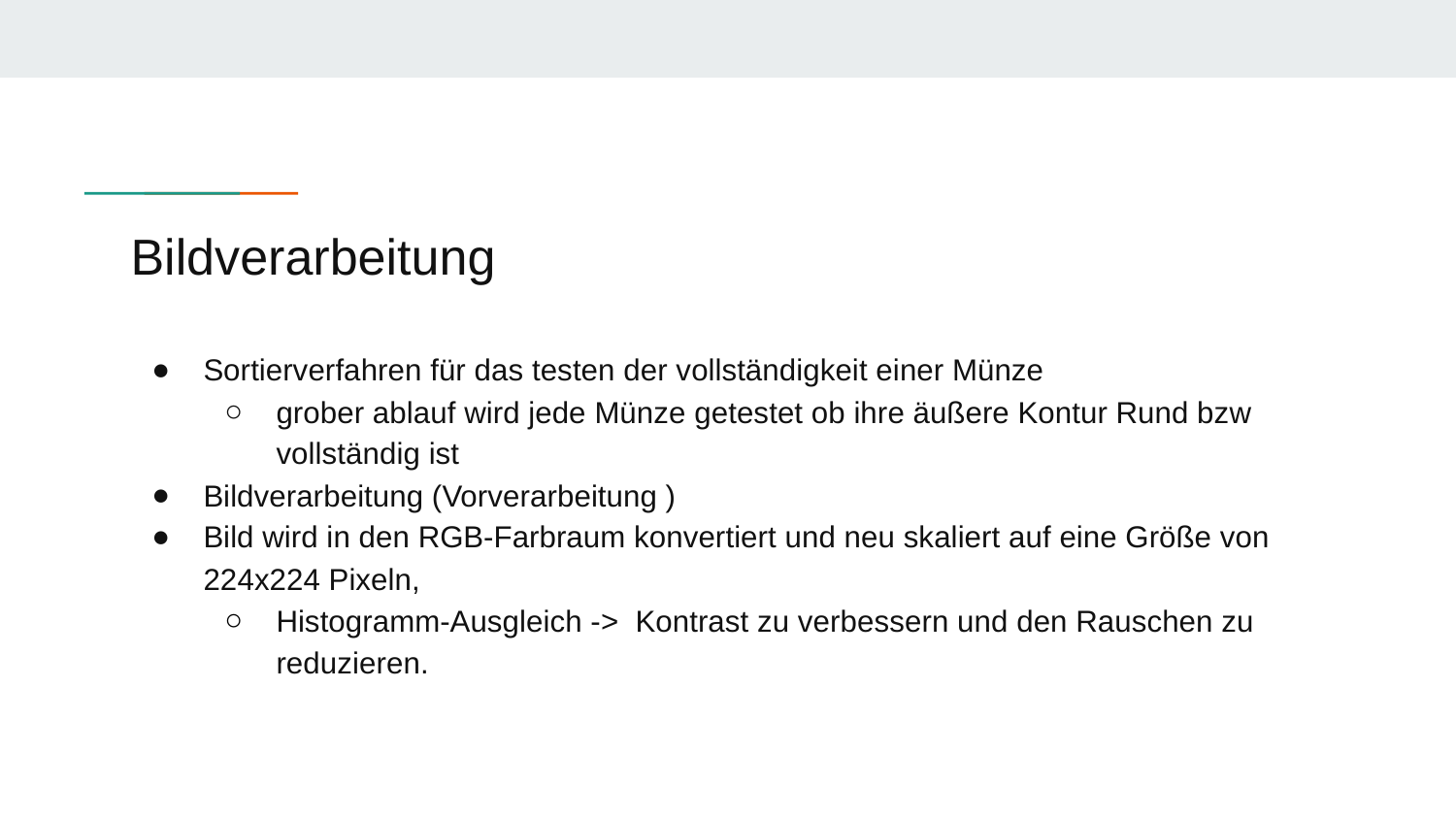

# Bildverarbeitung
Sortierverfahren für das testen der vollständigkeit einer Münze
grober ablauf wird jede Münze getestet ob ihre äußere Kontur Rund bzw vollständig ist
Bildverarbeitung (Vorverarbeitung )
Bild wird in den RGB-Farbraum konvertiert und neu skaliert auf eine Größe von 224x224 Pixeln,
Histogramm-Ausgleich ->  Kontrast zu verbessern und den Rauschen zu reduzieren.